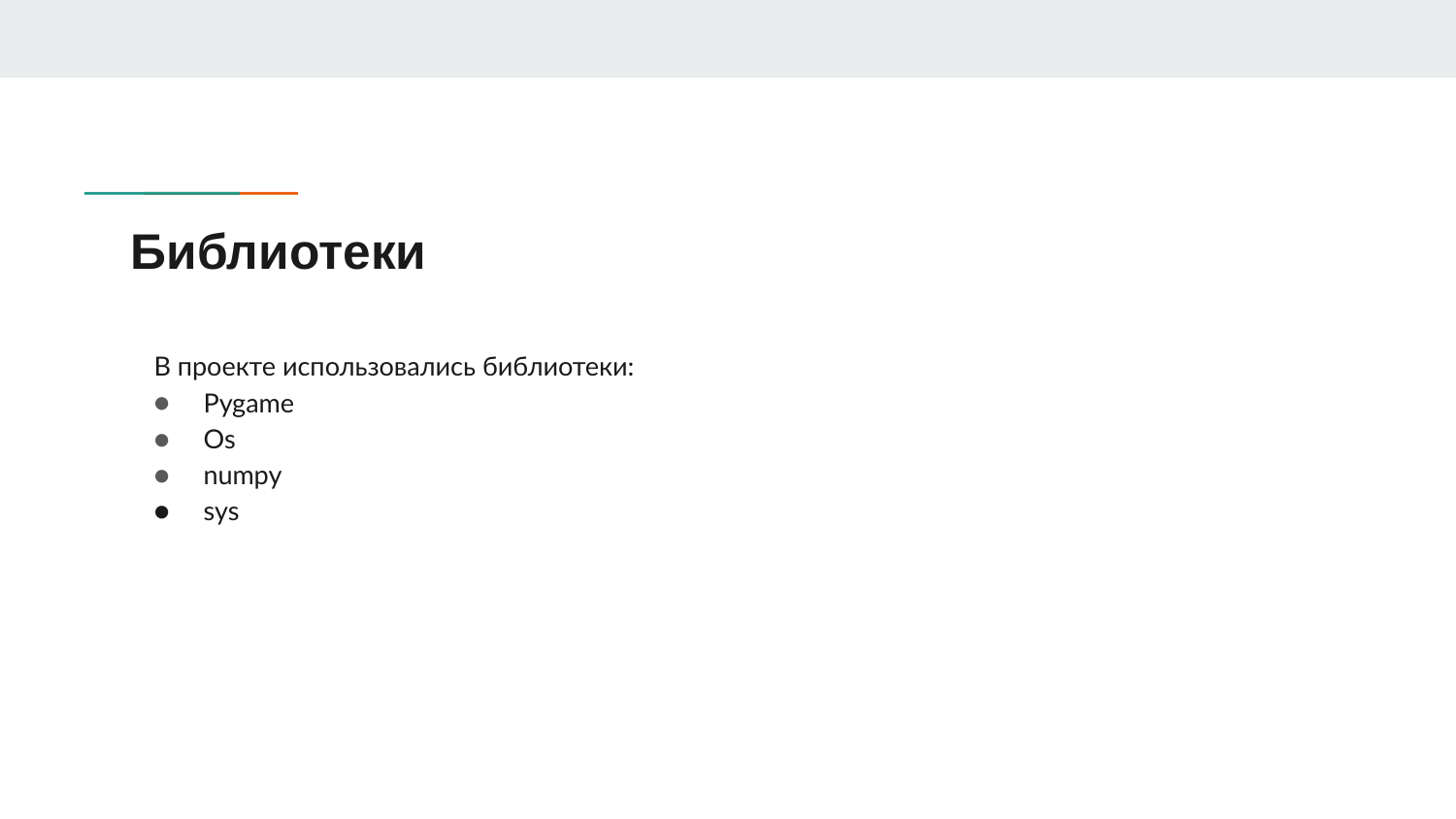

# Библиотеки
В проекте использовались библиотеки:
Pygame
Os
numpy
sys